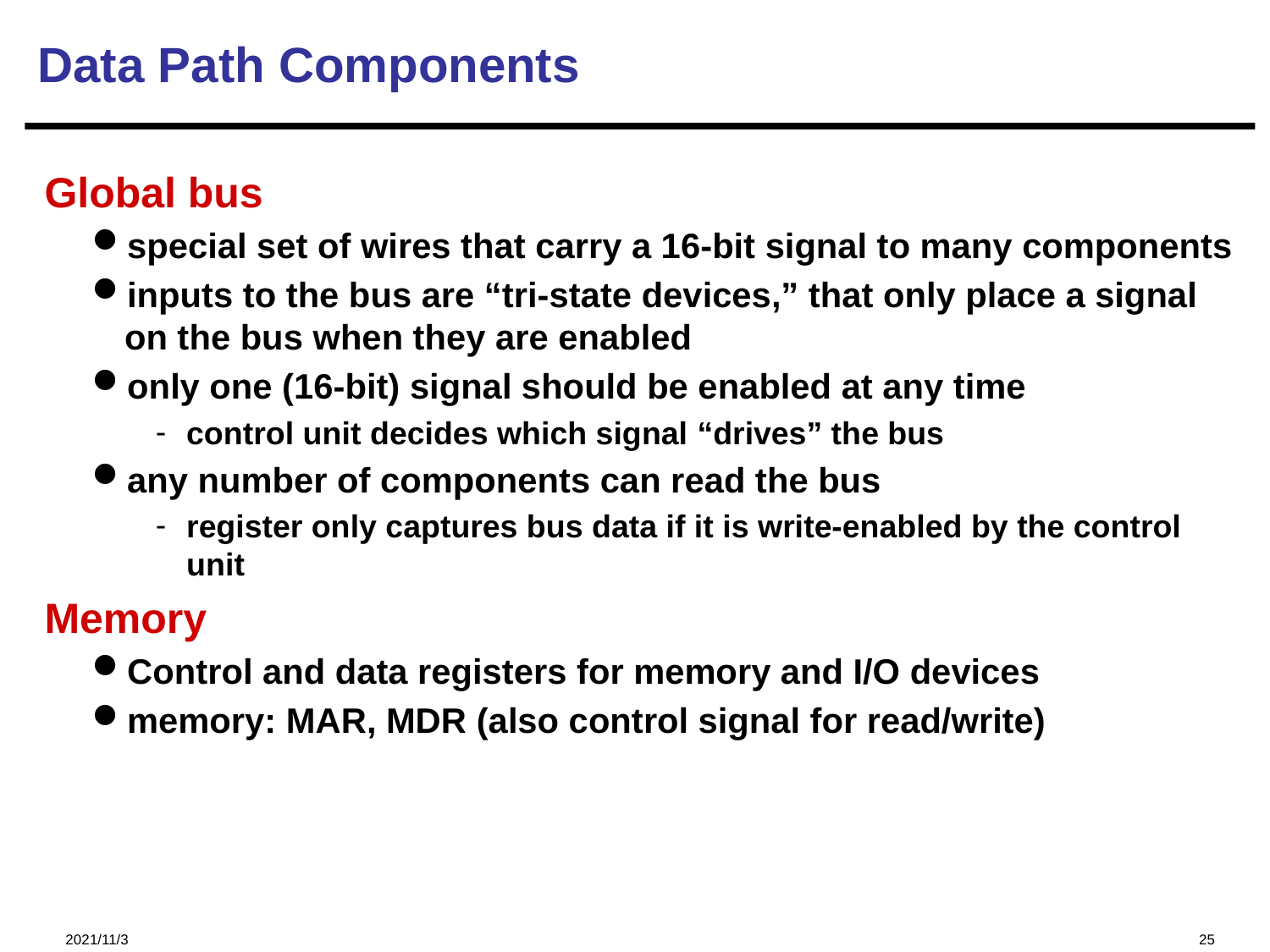

Data Path Components
Global bus
special set of wires that carry a 16-bit signal to many components
inputs to the bus are “tri-state devices,” that only place a signal on the bus when they are enabled
only one (16-bit) signal should be enabled at any time
control unit decides which signal “drives” the bus
any number of components can read the bus
register only captures bus data if it is write-enabled by the control unit
Memory
Control and data registers for memory and I/O devices
memory: MAR, MDR (also control signal for read/write)
2021/11/3
25